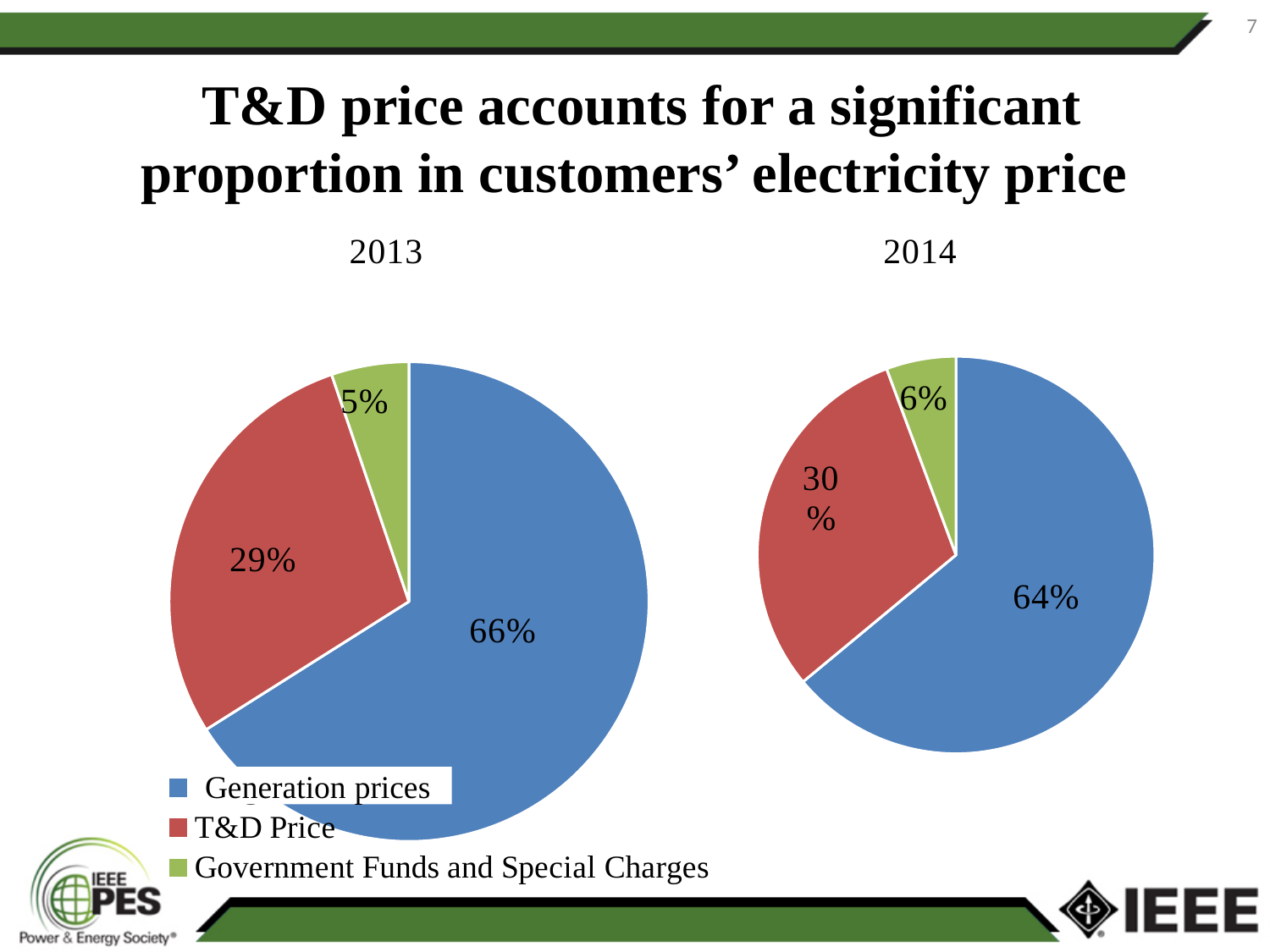

7
 T&D price accounts for a significant proportion in customers’ electricity price

### Chart: 2013

| Category |  |
|---|---|
| On-grid Tariff | 442.79 |
| T&D Price | 192.7 |
| Government Funds and Special Charges | 35.05 |

### Chart: 2014

| Category |  |
|---|---|
| On-grid Tariff | 438.94 |
| T&D Price | 208.11 |
| Government Funds and Special Charges | 38.96 |
Generation prices